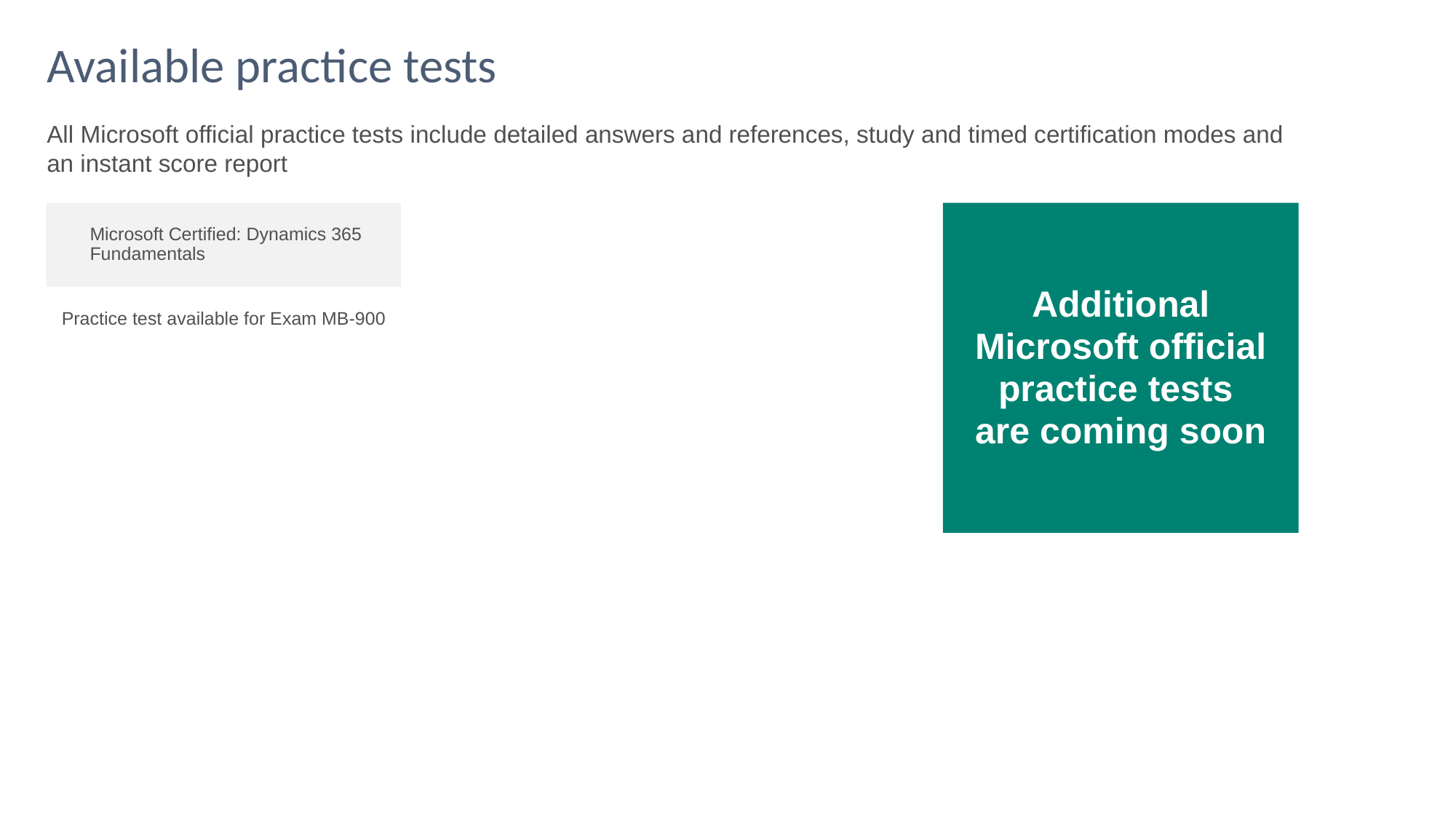

# Available practice tests
All Microsoft official practice tests include detailed answers and references, study and timed certification modes and an instant score report
Microsoft Certified: Dynamics 365 Fundamentals
Additional Microsoft official practice tests
are coming soon
Practice test available for Exam MB-900